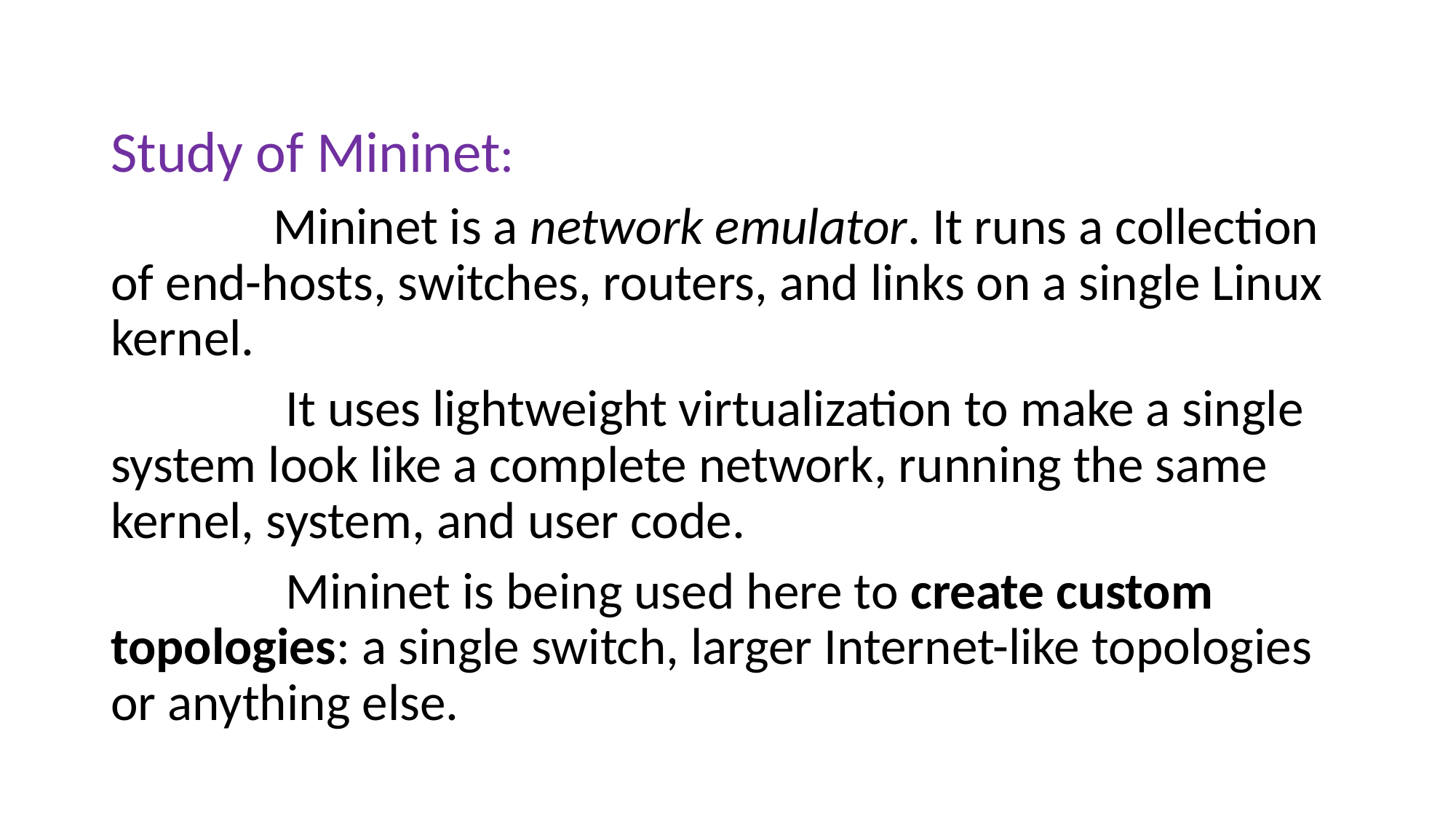

Study of Mininet:
	     Mininet is a network emulator. It runs a collection of end-hosts, switches, routers, and links on a single Linux kernel.
               It uses lightweight virtualization to make a single system look like a complete network, running the same kernel, system, and user code.
               Mininet is being used here to create custom topologies: a single switch, larger Internet-like topologies or anything else.